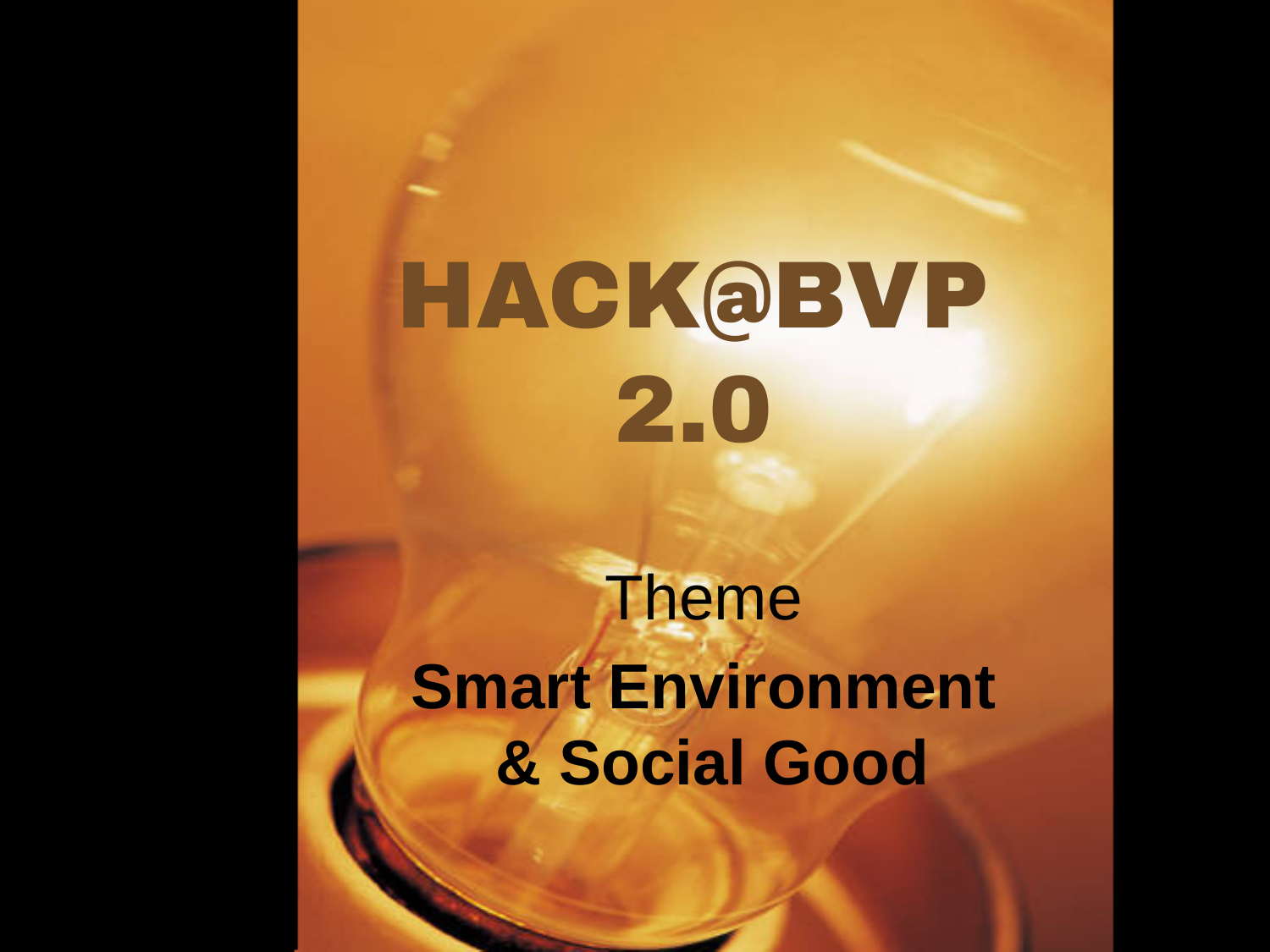

# HACK@BVP 2.0
Theme
Smart Environment
 & Social Good